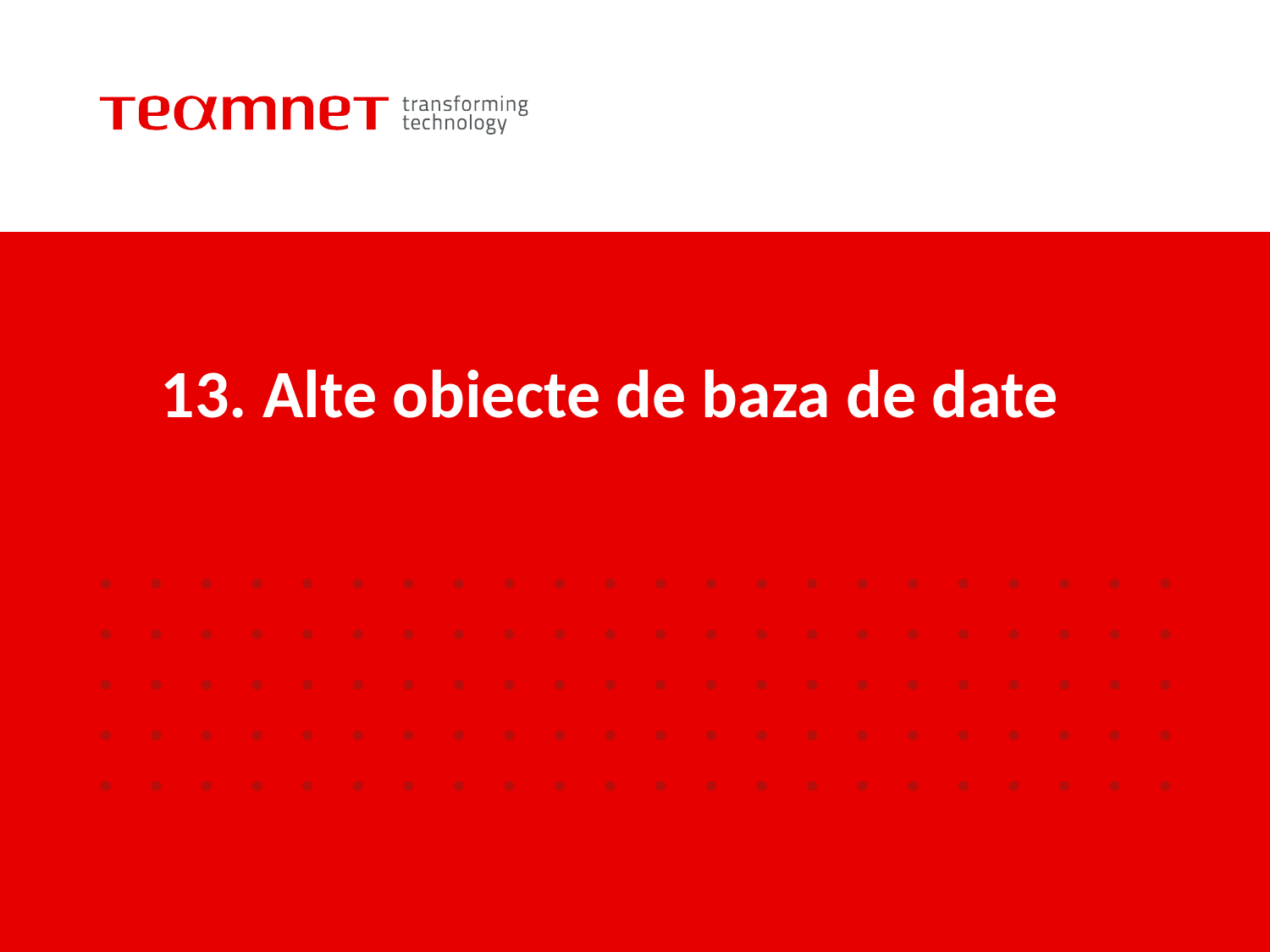

# 13. Alte obiecte de baza de date